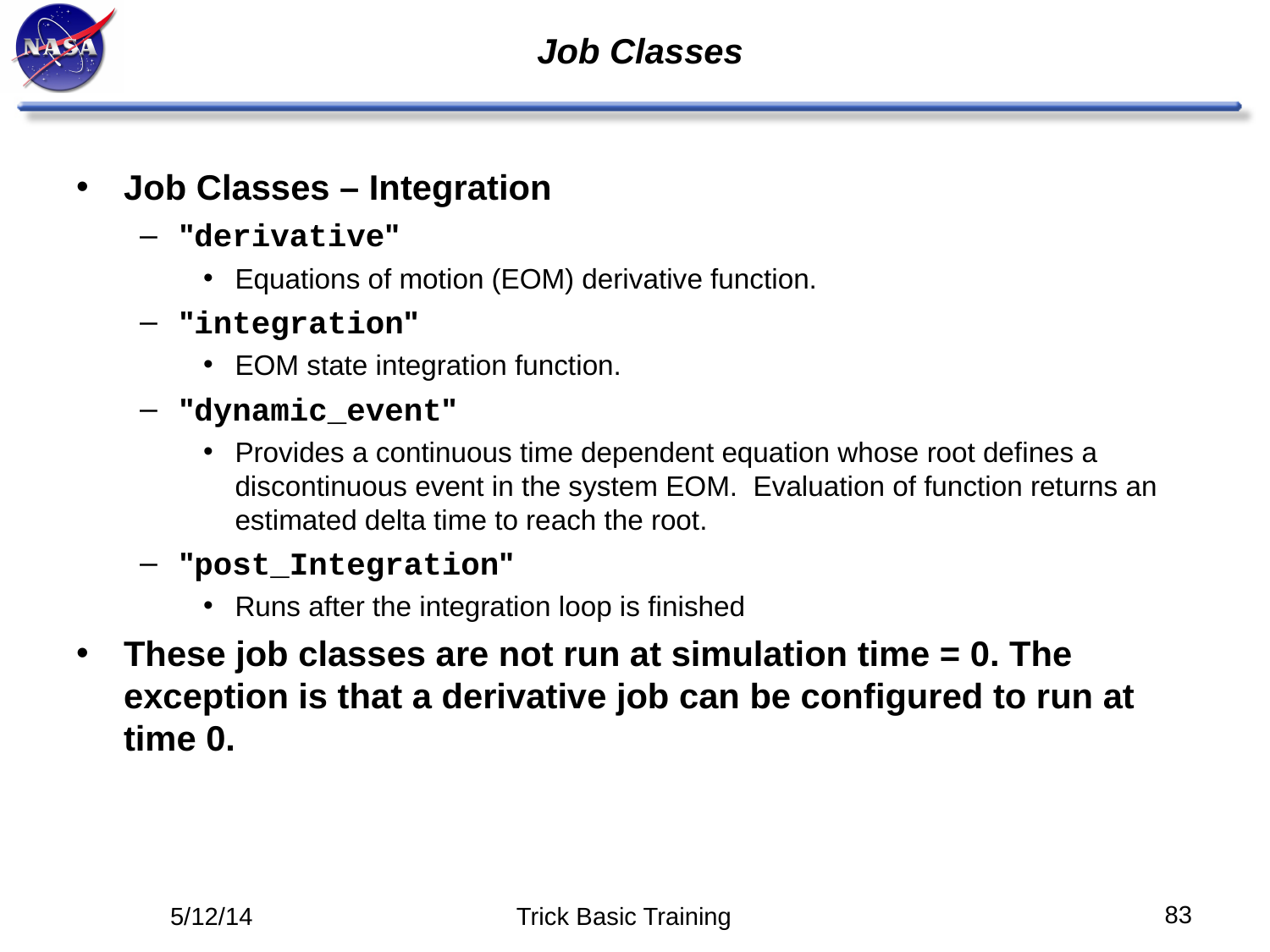

# Job Classes
Job Classes – Integration
"derivative"
Equations of motion (EOM) derivative function.
"integration"
EOM state integration function.
"dynamic_event"
Provides a continuous time dependent equation whose root defines a discontinuous event in the system EOM.  Evaluation of function returns an estimated delta time to reach the root.
"post_Integration"
Runs after the integration loop is finished
These job classes are not run at simulation time = 0. The exception is that a derivative job can be configured to run at time 0.
83
5/12/14
Trick Basic Training